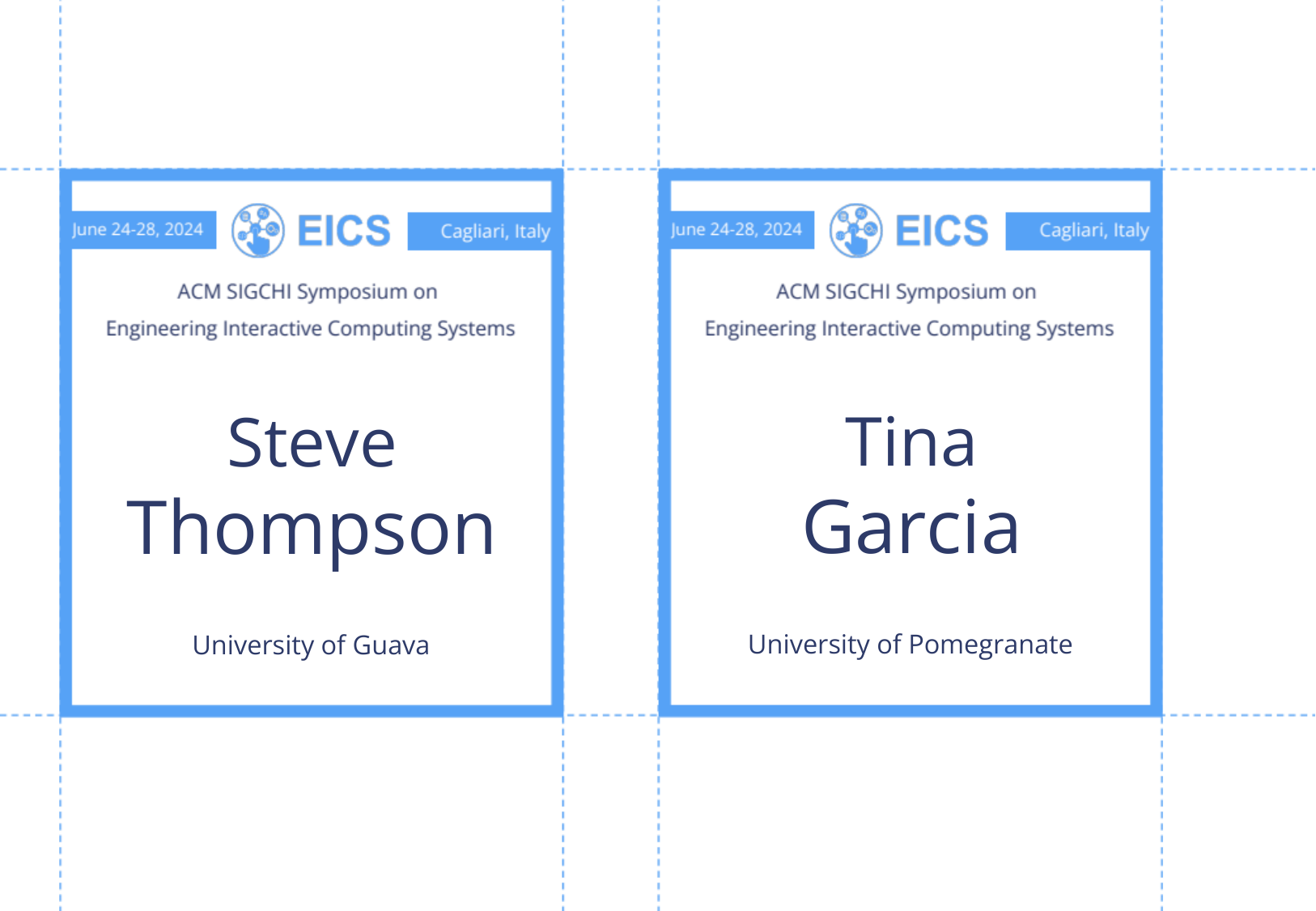

Tina
Garcia
Steve
Thompson
University of Pomegranate
University of Guava